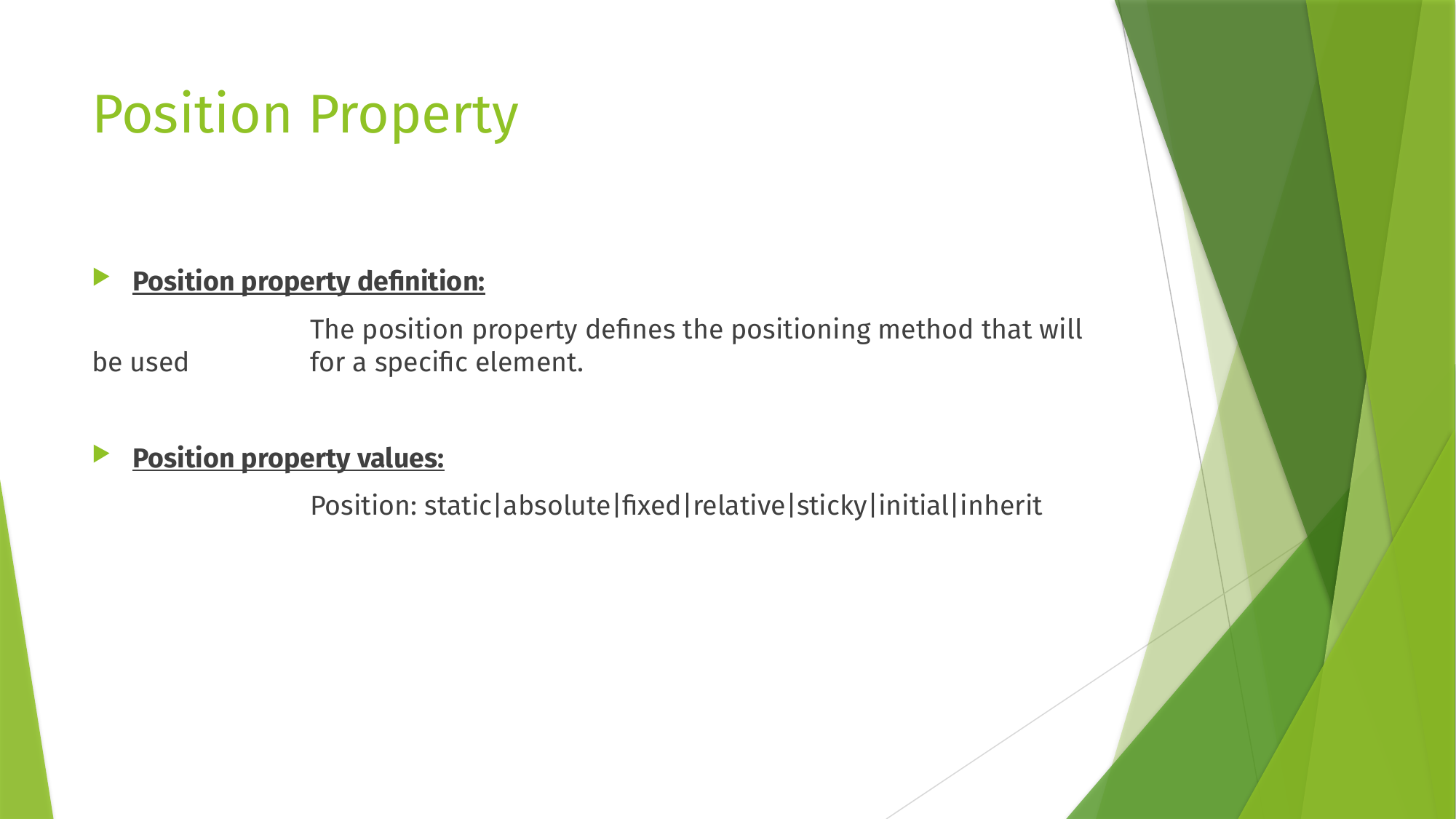

# Position Property
Position property definition:
		The position property defines the positioning method that will be used 		for a specific element.

Position property values:
		Position: static|absolute|fixed|relative|sticky|initial|inherit